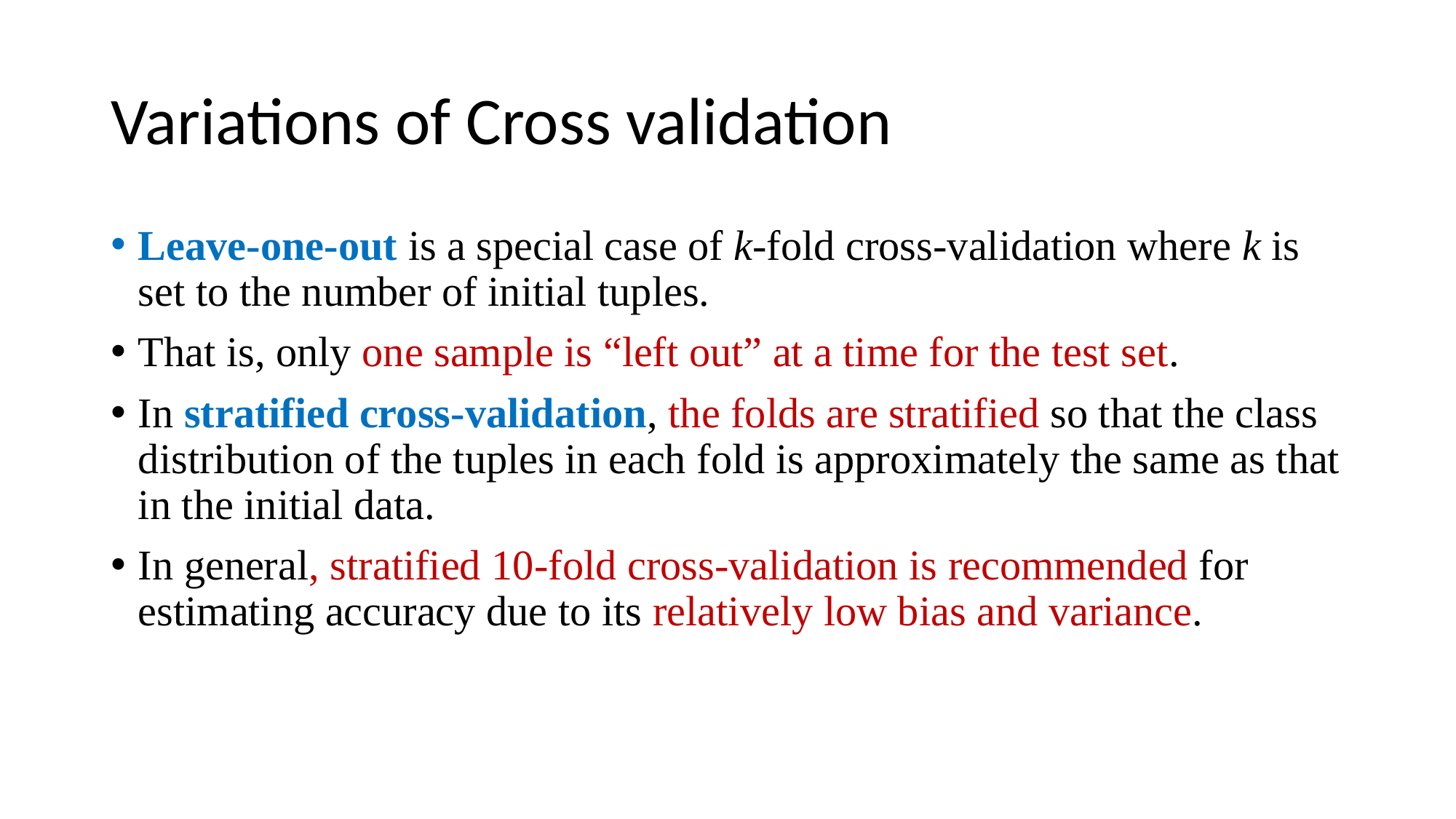

# Variations of Cross validation
Leave-one-out is a special case of k-fold cross-validation where k is set to the number of initial tuples.
That is, only one sample is “left out” at a time for the test set.
In stratified cross-validation, the folds are stratified so that the class distribution of the tuples in each fold is approximately the same as that in the initial data.
In general, stratified 10-fold cross-validation is recommended for estimating accuracy due to its relatively low bias and variance.